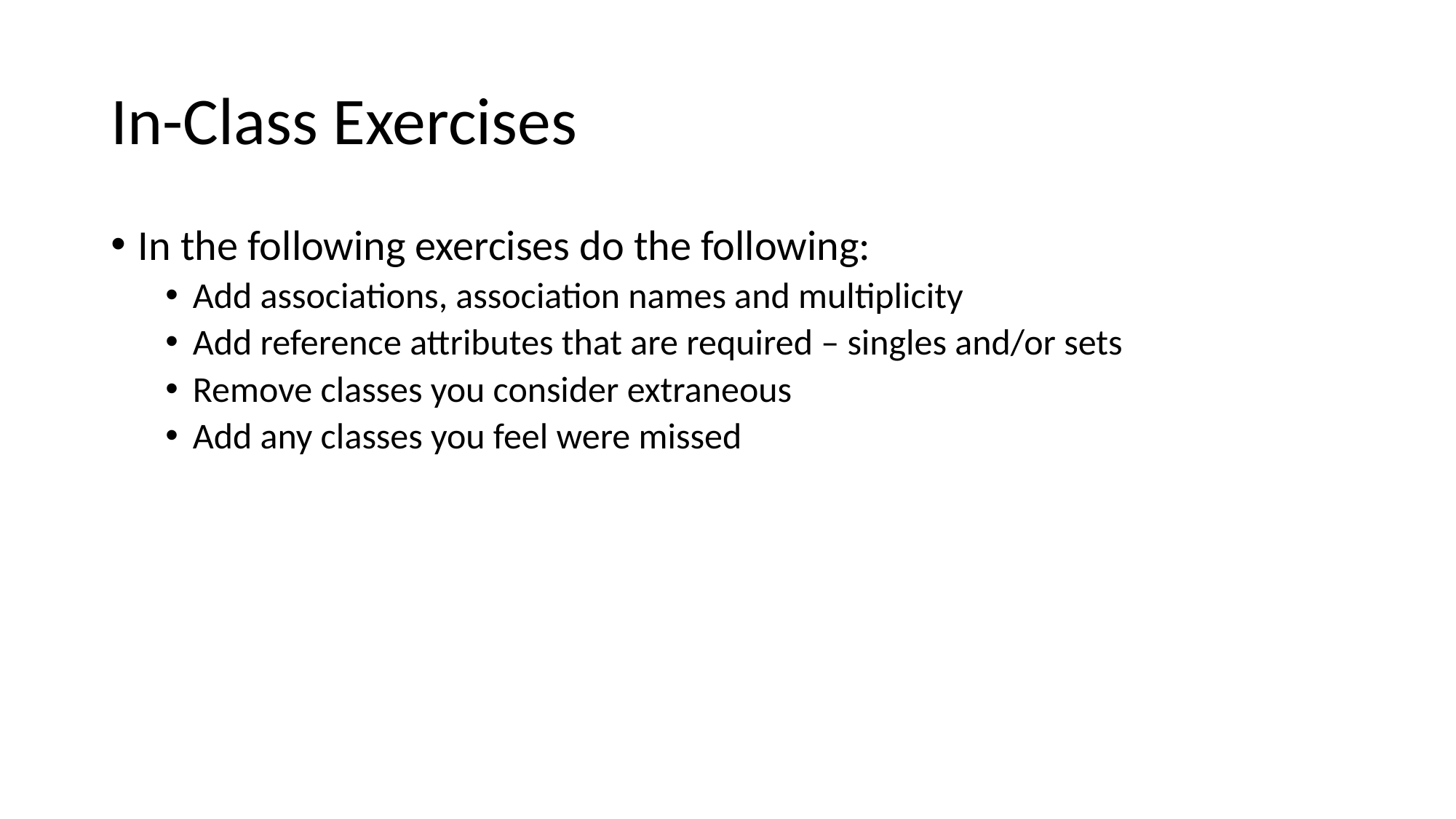

# In-Class Exercises
In the following exercises do the following:
Add associations, association names and multiplicity
Add reference attributes that are required – singles and/or sets
Remove classes you consider extraneous
Add any classes you feel were missed